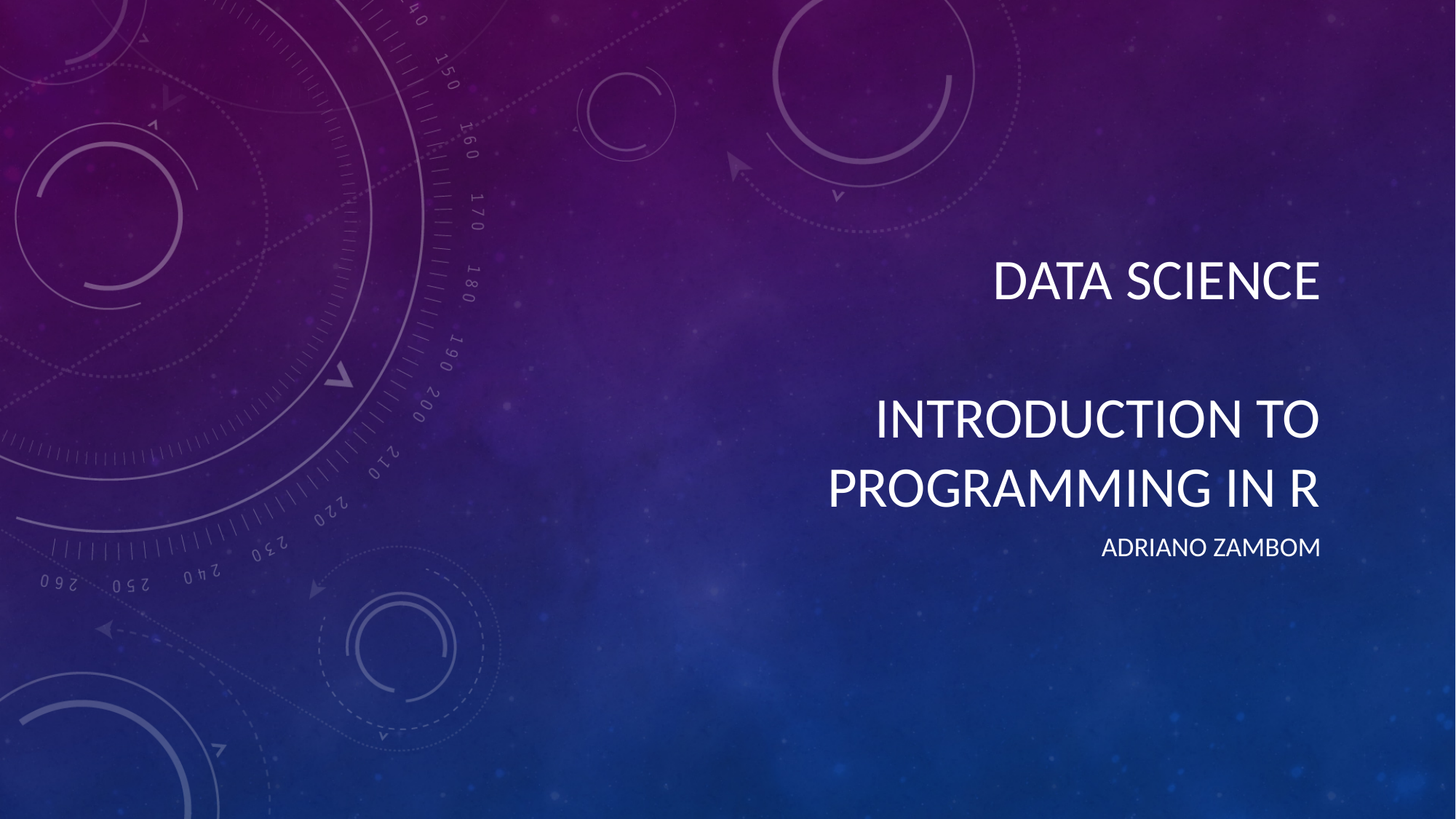

# Data Science Introduction to Programming in R
Adriano zambom